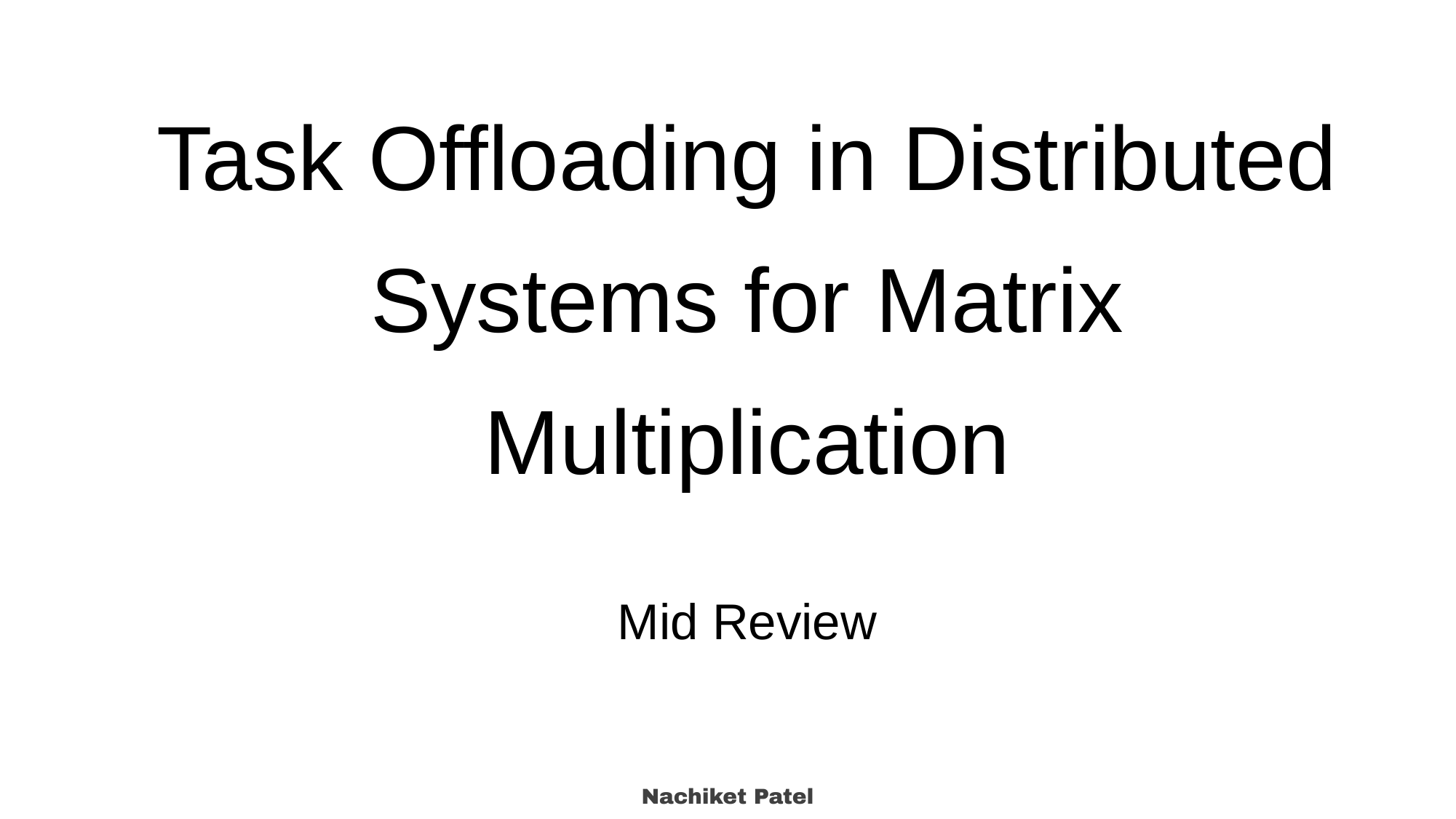

# Task Offloading in Distributed Systems for Matrix Multiplication
Mid Review
Nachiket Patel